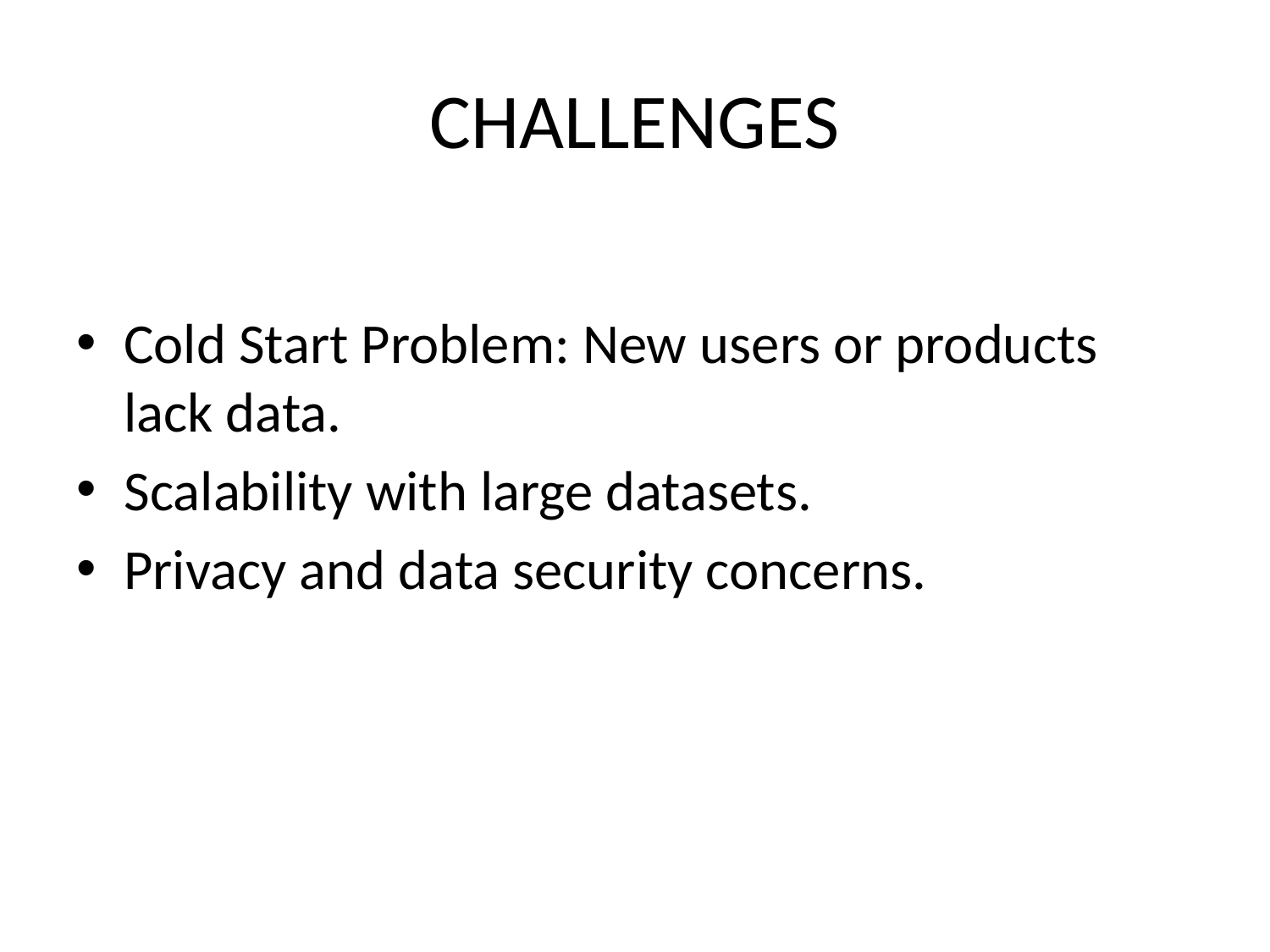

# CHALLENGES

Cold Start Problem: New users or products lack data.
Scalability with large datasets.
Privacy and data security concerns.